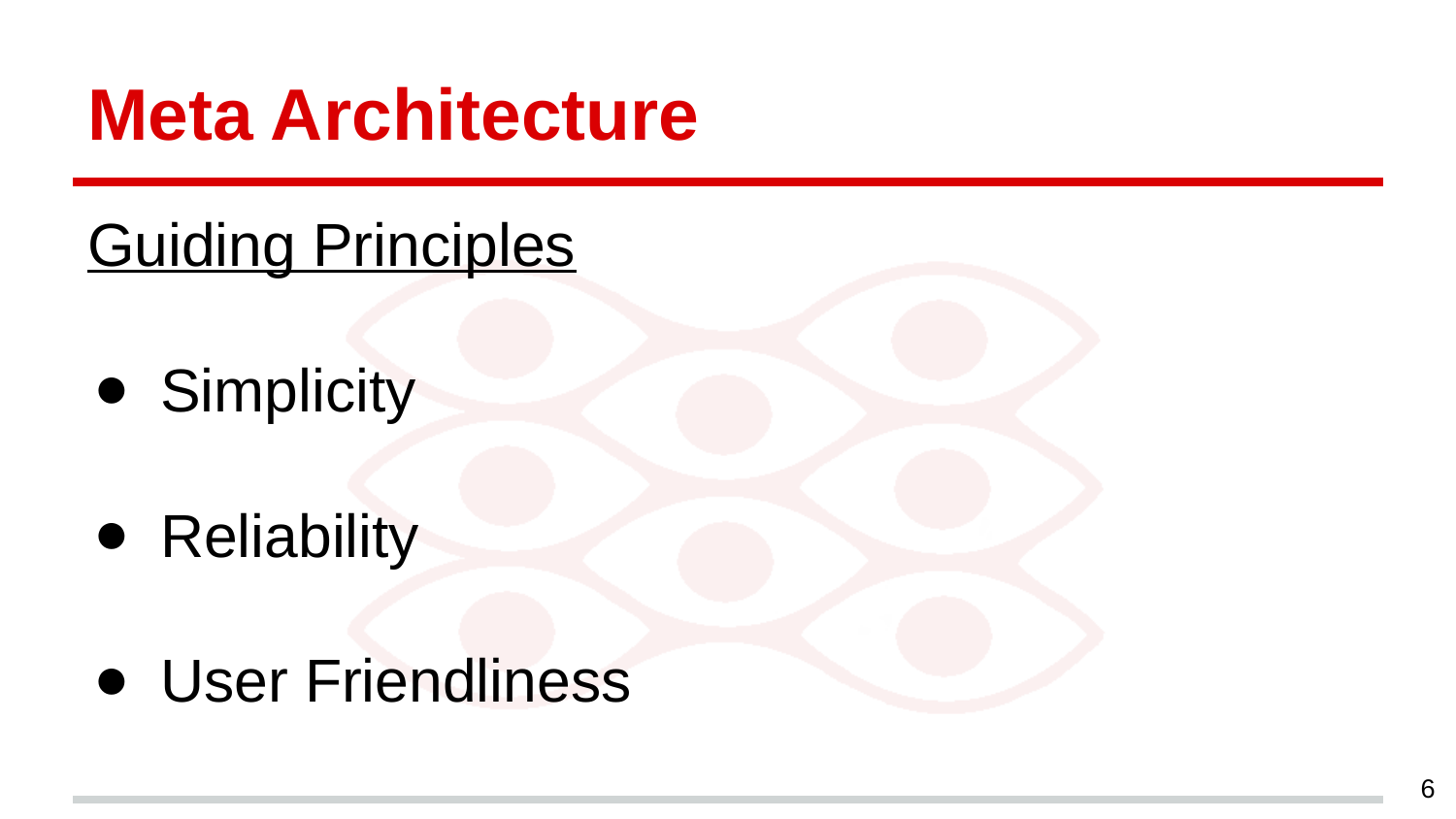

# Meta Architecture
Guiding Principles
Simplicity
Reliability
User Friendliness
6